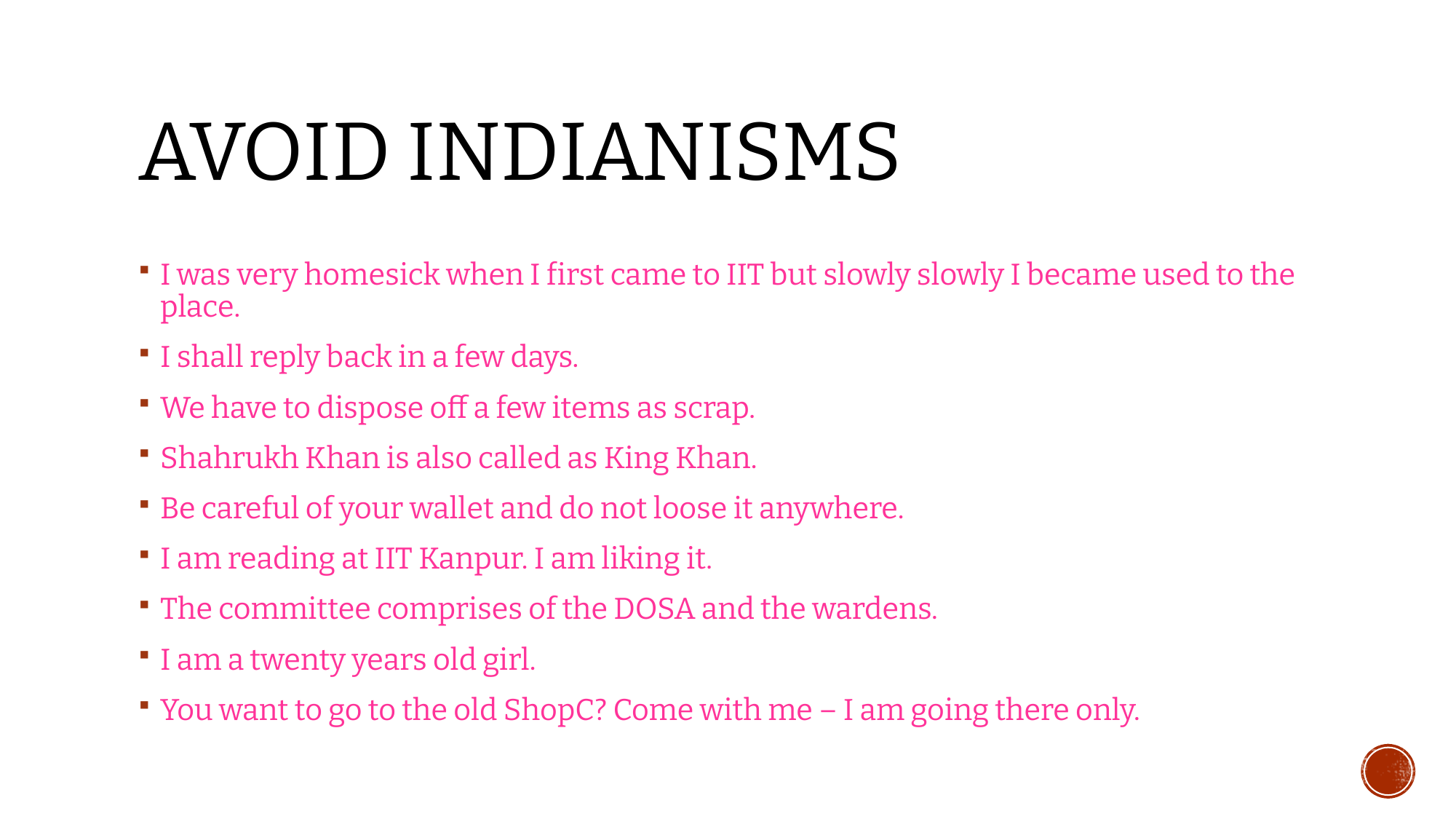

# Avoid indianisms
I was very homesick when I first came to IIT but slowly slowly I became used to the place.
I shall reply back in a few days.
We have to dispose off a few items as scrap.
Shahrukh Khan is also called as King Khan.
Be careful of your wallet and do not loose it anywhere.
I am reading at IIT Kanpur. I am liking it.
The committee comprises of the DOSA and the wardens.
I am a twenty years old girl.
You want to go to the old ShopC? Come with me – I am going there only.